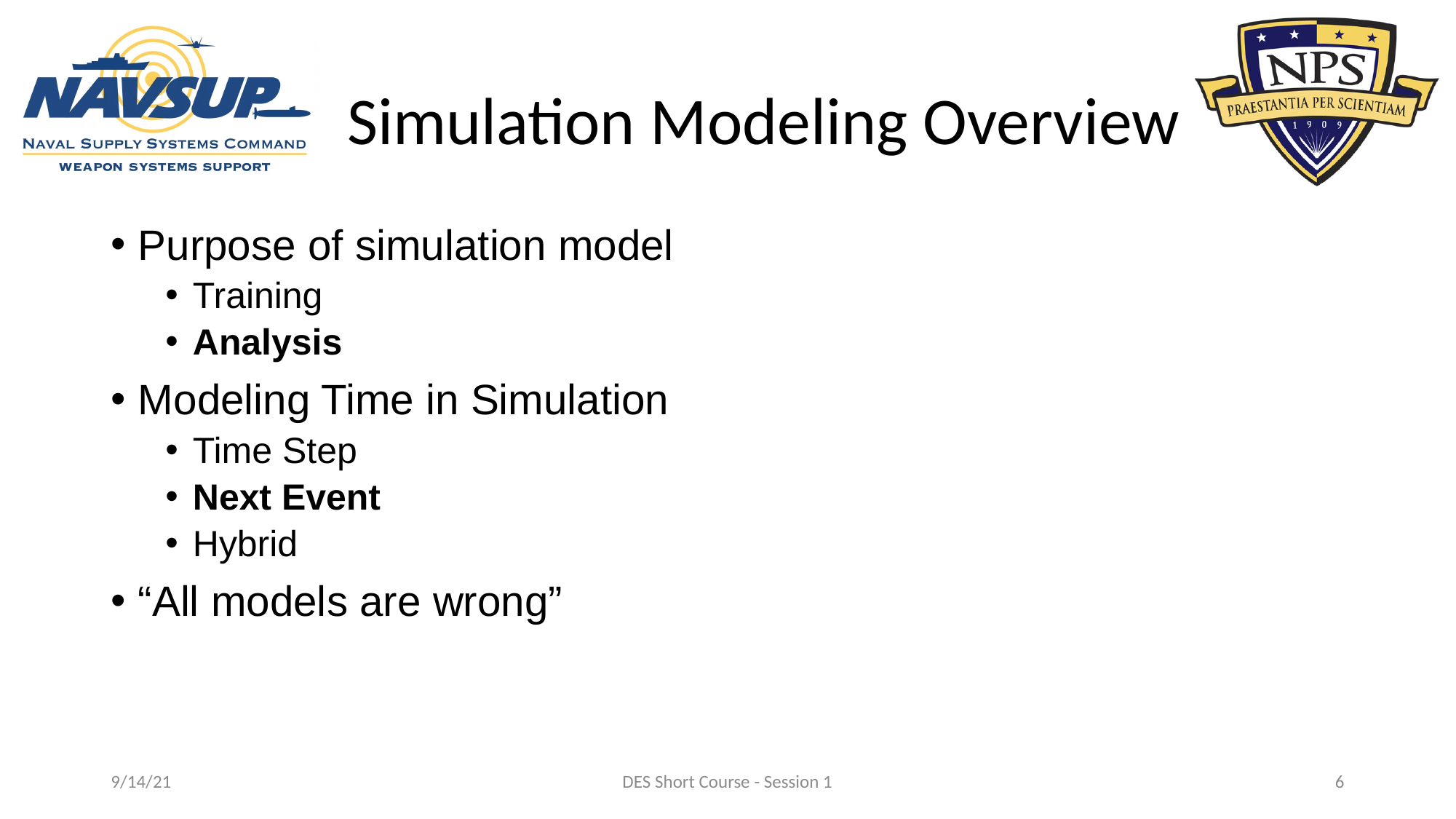

# Simulation Modeling Overview
Purpose of simulation model
Training
Analysis
Modeling Time in Simulation
Time Step
Next Event
Hybrid
“All models are wrong”

9/14/21
DES Short Course - Session 1
6